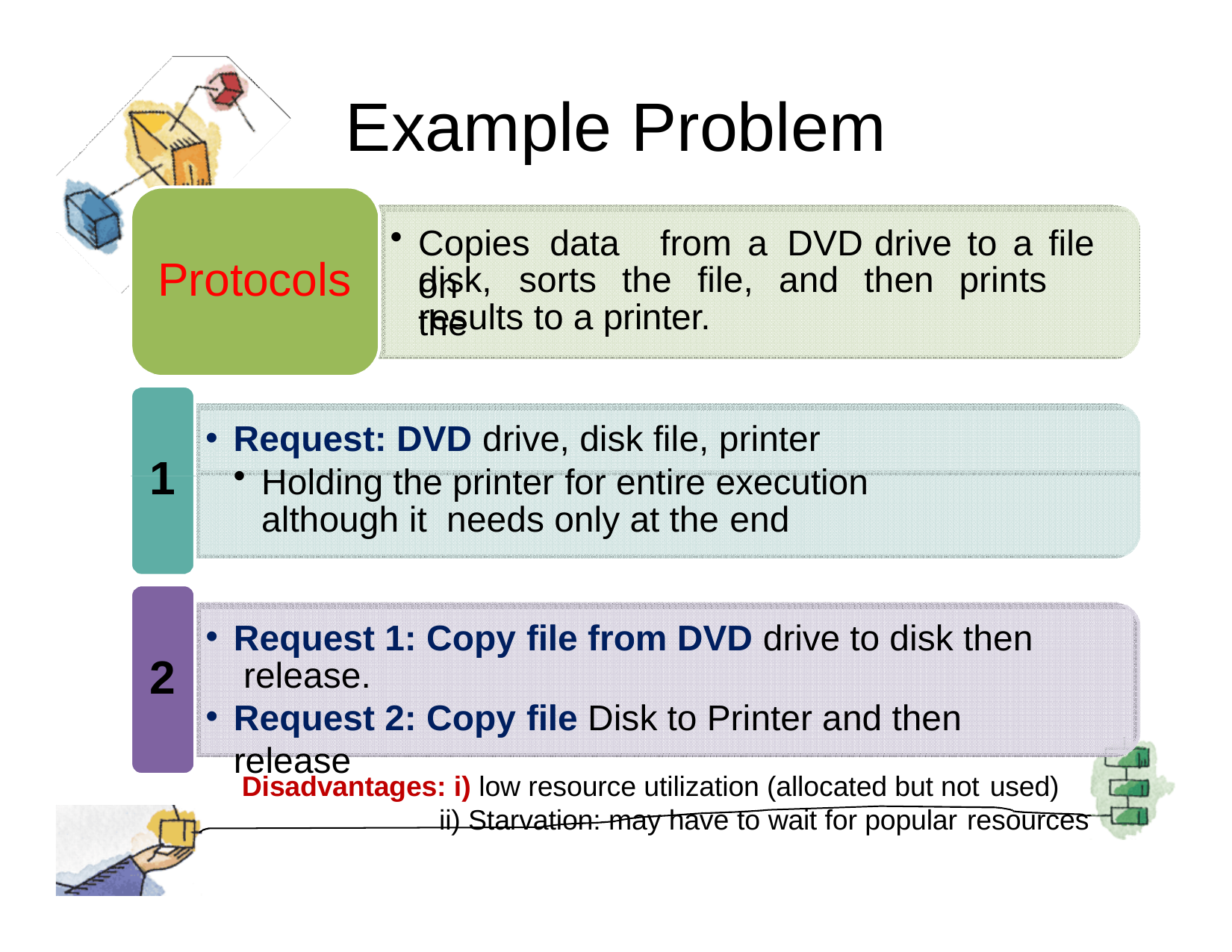

# Example Problem

Copies  data	from	a  DVD	drive	to	a	file	on
Protocols
disk,	sorts	the	file,	and	then	prints	the
results to a printer.

Request: DVD drive, disk file, printer
Holding the printer for entire execution	although it  needs only at the end
1

Request 1: Copy file from DVD drive to disk then  release.
Request 2: Copy file Disk to Printer and then release
2

Disadvantages: i) low resource utilization (allocated but not used)
ii) Starvation: may have to wait for popular resources